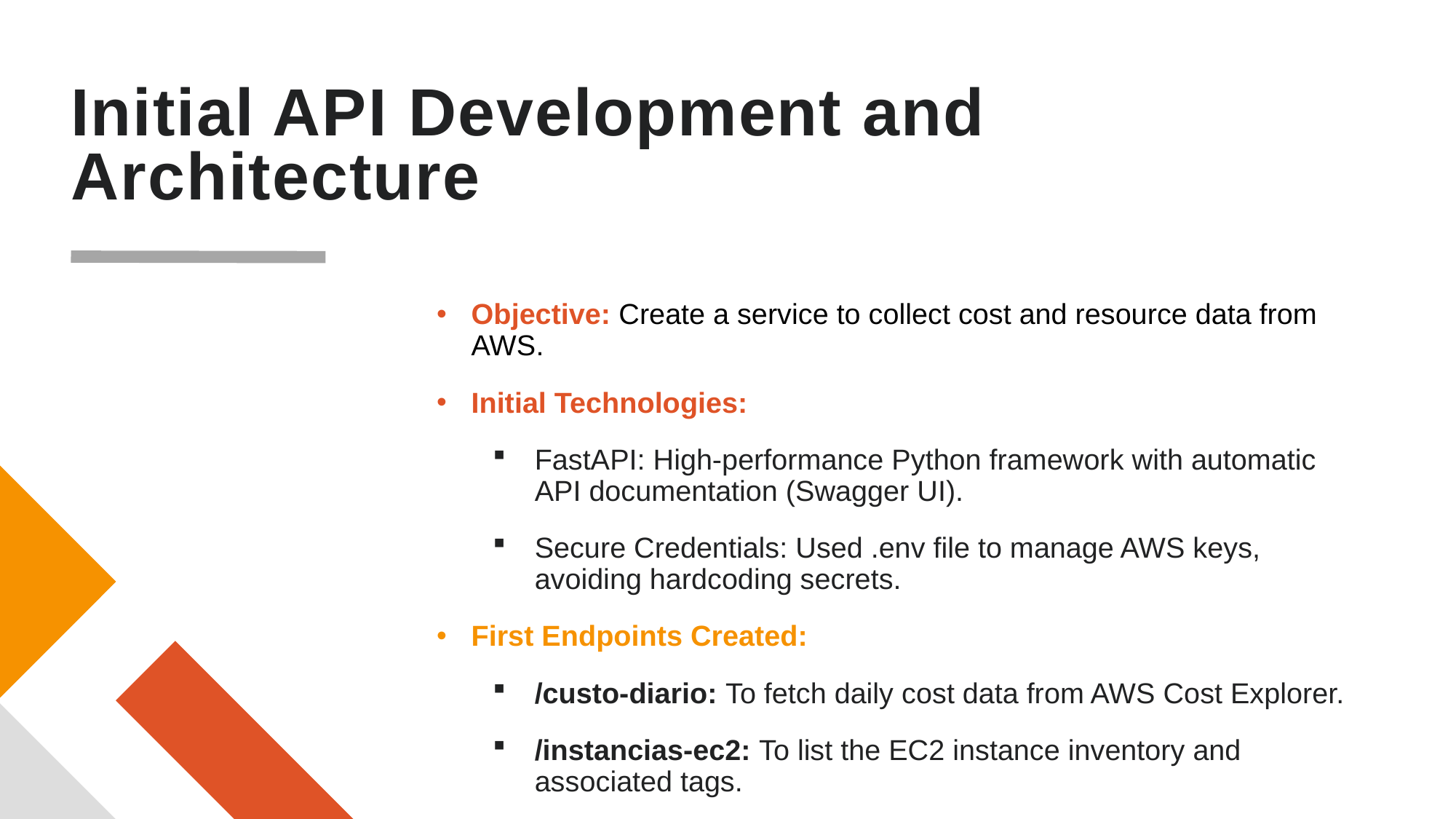

# Initial API Development and Architecture
Objective: Create a service to collect cost and resource data from AWS.
Initial Technologies:
FastAPI: High-performance Python framework with automatic API documentation (Swagger UI).
Secure Credentials: Used .env file to manage AWS keys, avoiding hardcoding secrets.
First Endpoints Created:
/custo-diario: To fetch daily cost data from AWS Cost Explorer.
/instancias-ec2: To list the EC2 instance inventory and associated tags.